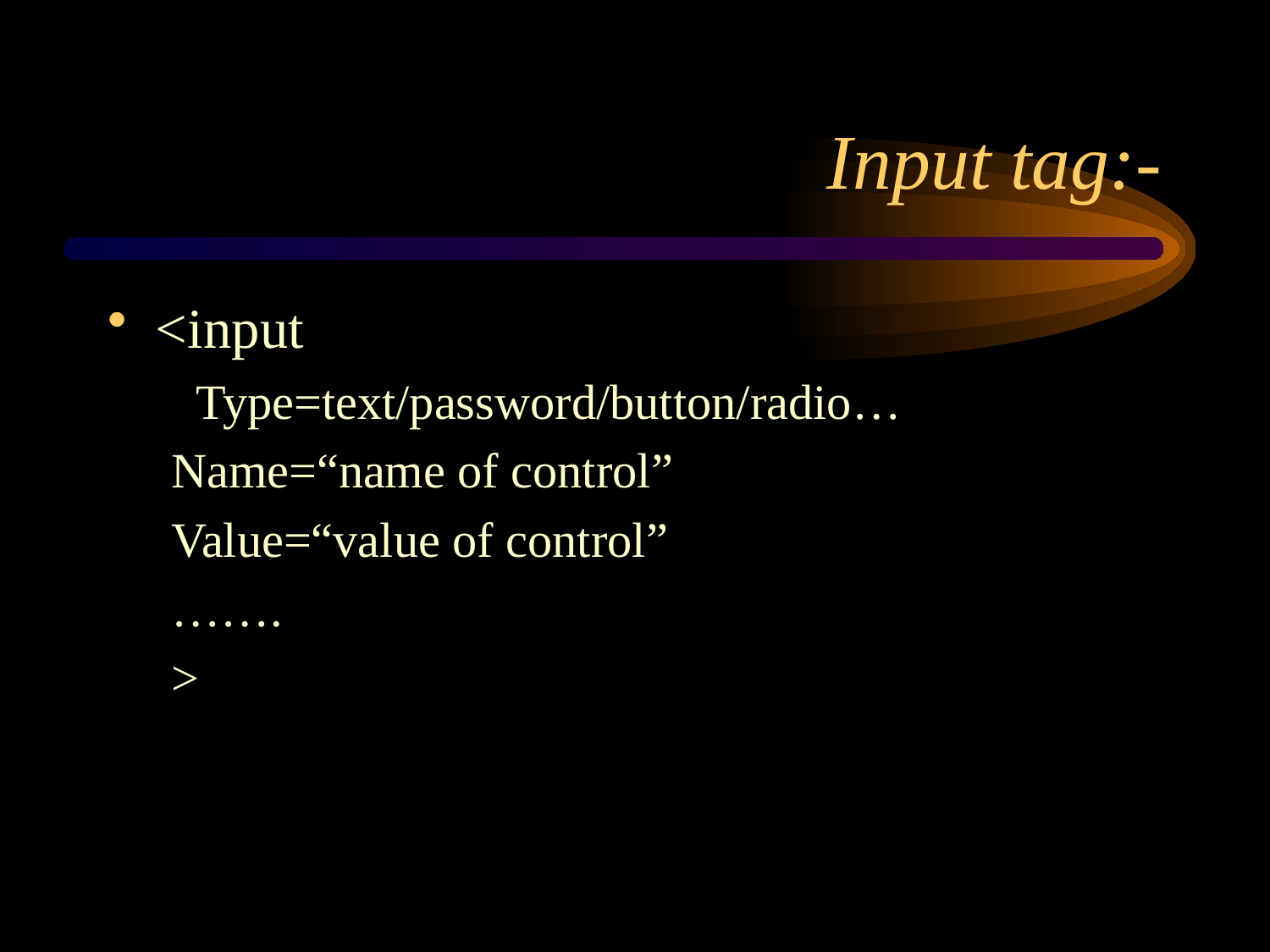

# Input tag:-
<input
  Type=text/password/button/radio…
Name=“name of control”
Value=“value of control”
…….
>